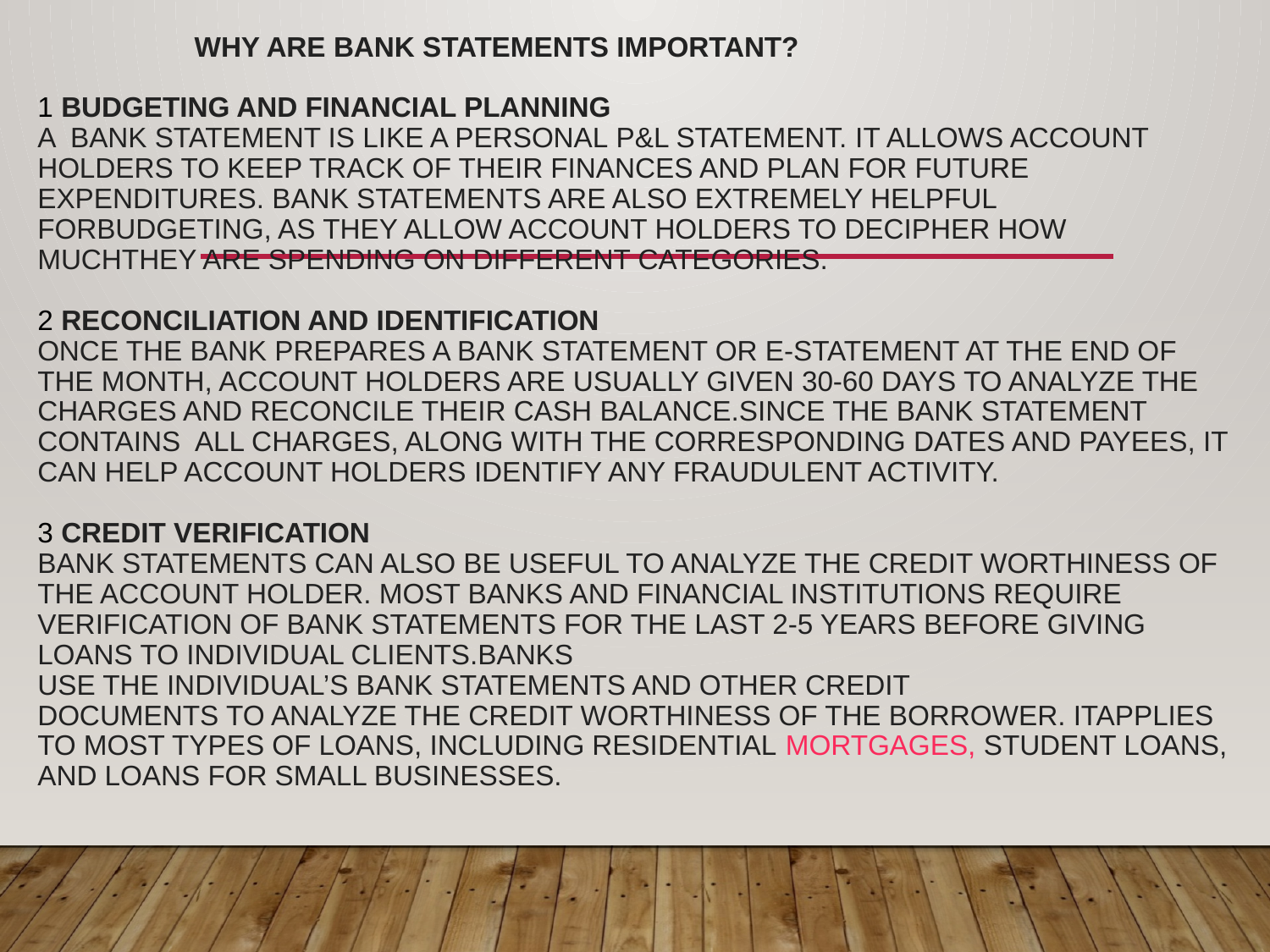

# WHY ARE BANK STATEMENTS IMPORTANT? 1 Budgeting and Financial Planning A  bank statement is like a personal P&L statement. It allows account holders to keep track of their finances and plan for future expenditures. Bank statements are also extremely helpful forbudgeting, as they allow account holders to decipher how muchthey are spending on different categories. 2 Reconciliation and Identification Once the bank prepares a bank statement or e-statement at the end of the month, account holders are usually given 30-60 days to analyze the charges and reconcile their cash balance.Since the bank statement contains  all charges, along with the corresponding dates and payees, it can help account holders identify any fraudulent activity. 3 Credit Verification Bank statements can also be useful to analyze the credit worthiness of the account holder. Most banks and financial institutions require verification of bank statements for the last 2-5 years before giving loans to individual clients.Banks use the individual’s bank statements and other credit documents to analyze the credit worthiness of the borrower. Itapplies to most types of loans, including residential mortgages, student loans, and loans for small businesses.